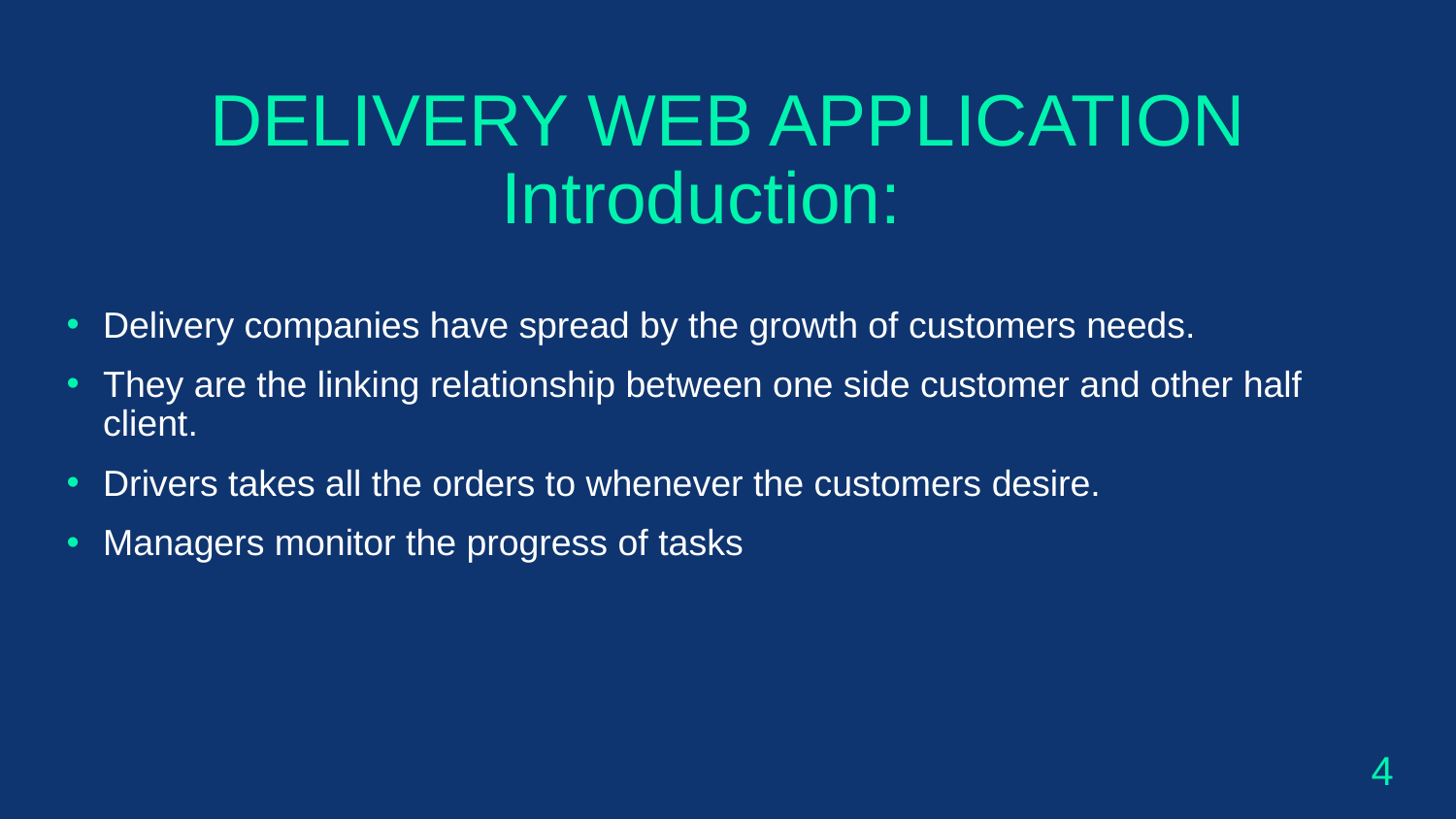

# DELIVERY WEB APPLICATION
Introduction:
Delivery companies have spread by the growth of customers needs.
They are the linking relationship between one side customer and other half client.
Drivers takes all the orders to whenever the customers desire.
Managers monitor the progress of tasks
4